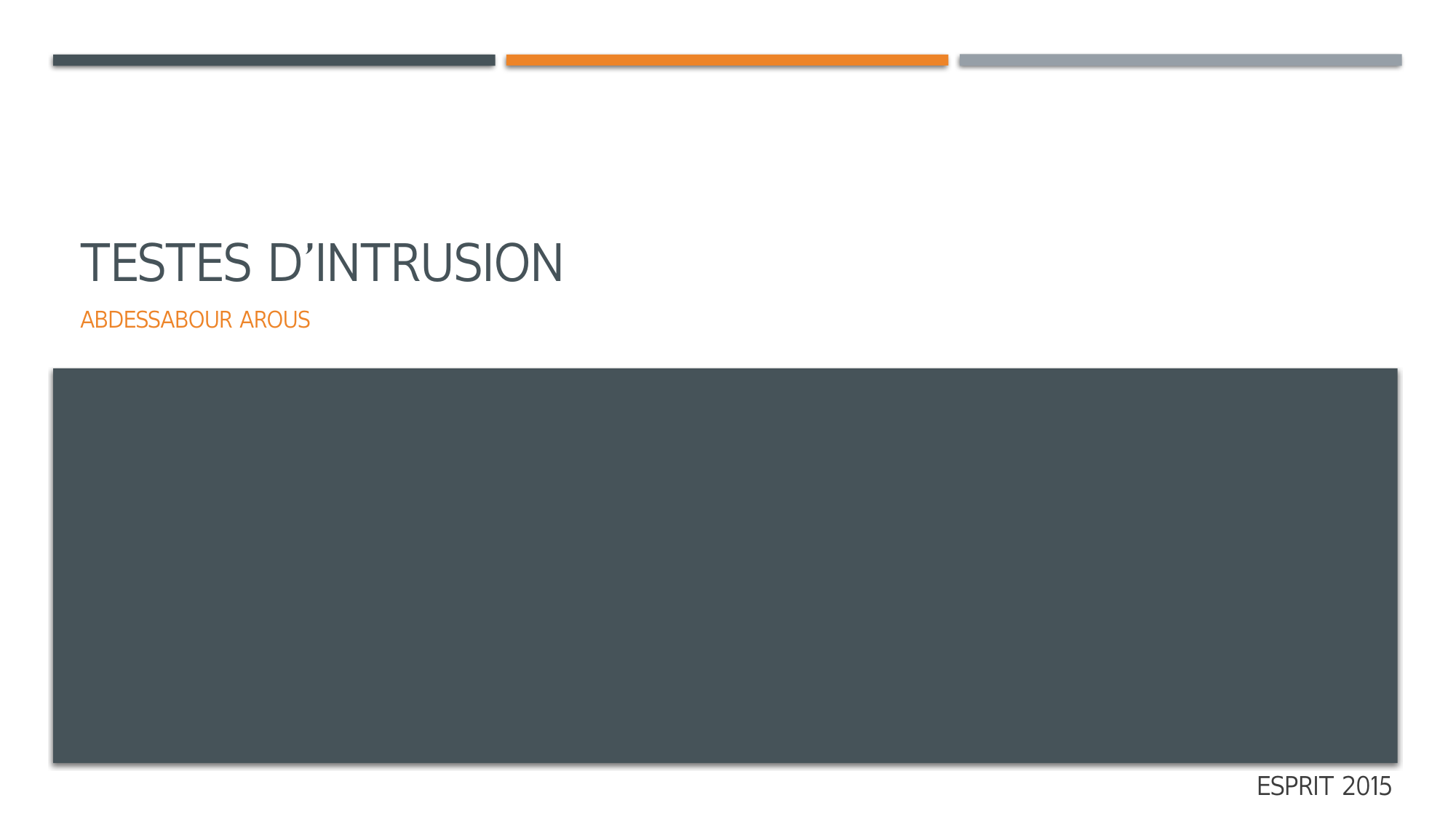

# Testes d’intrusion
Abdessabour arous
ESPRIT 2015